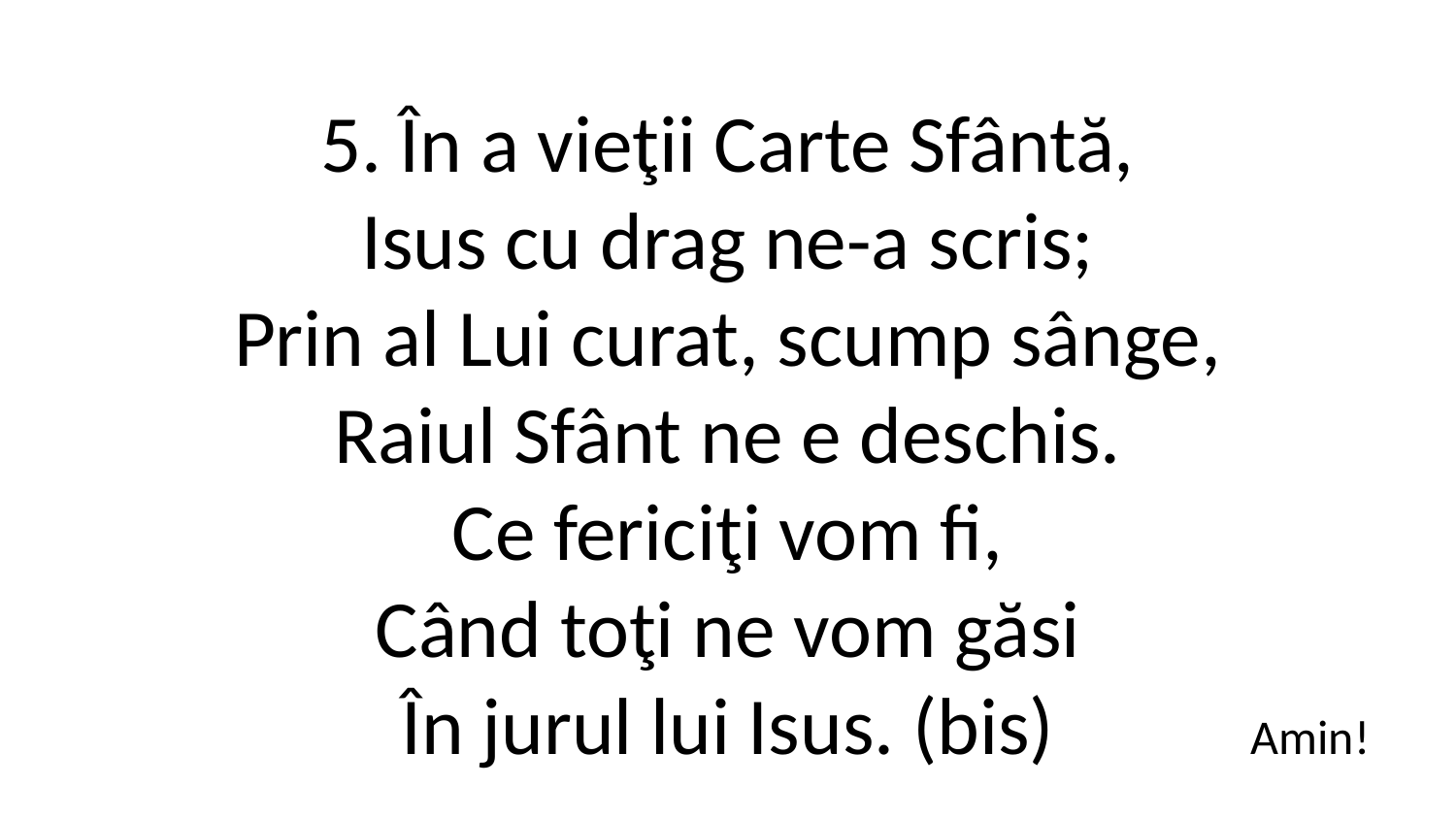

5. În a vieţii Carte Sfântă,
Isus cu drag ne-a scris;
Prin al Lui curat, scump sânge,
Raiul Sfânt ne e deschis.
Ce fericiţi vom fi,
Când toţi ne vom găsi
În jurul lui Isus. (bis)

Amin!